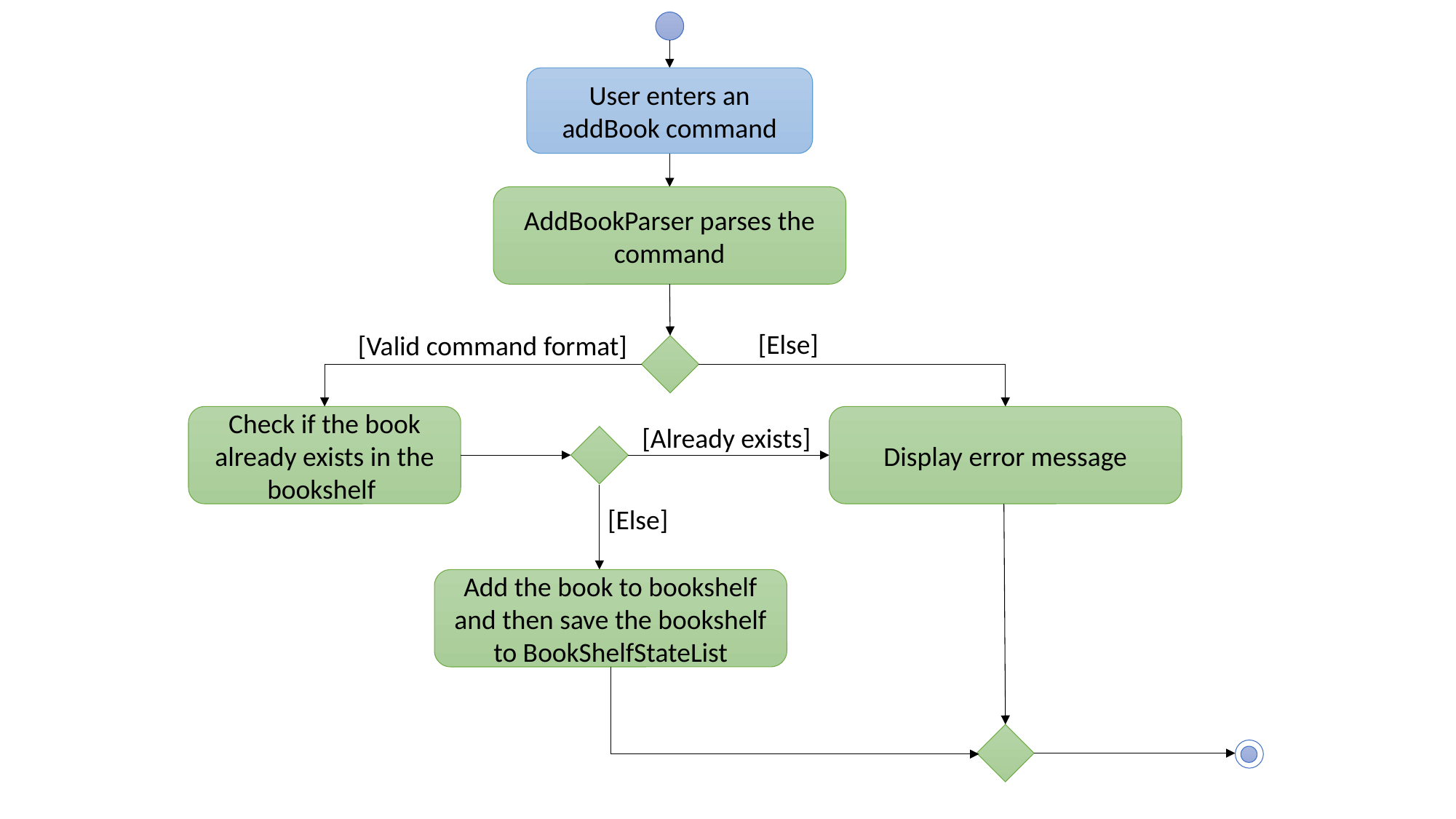

User enters an addBook command
AddBookParser parses the command
[Else]
[Valid command format]

Display error message
Check if the book already exists in the bookshelf
[Already exists]

[Else]
Add the book to bookshelf and then save the bookshelf to BookShelfStateList